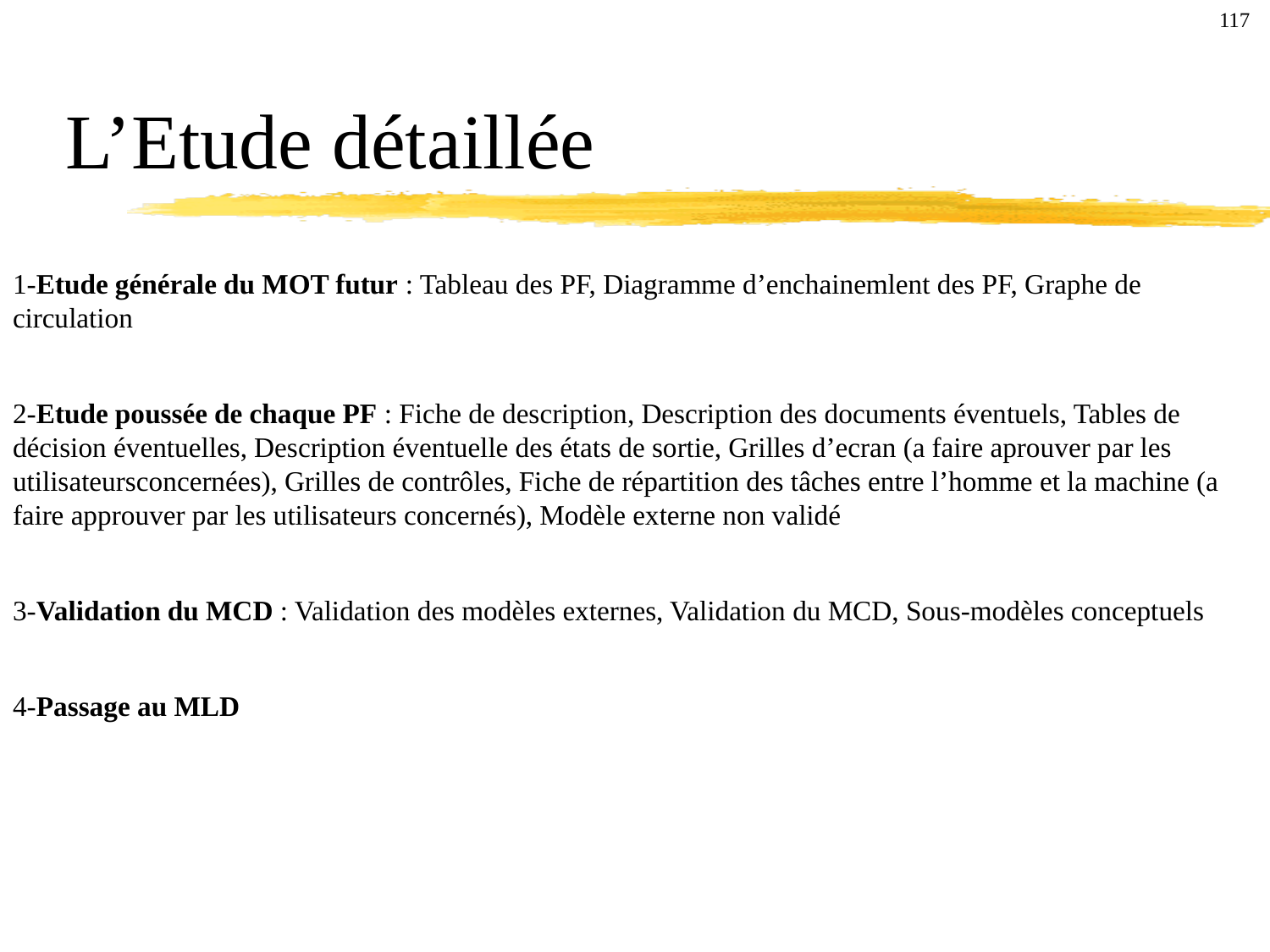

117
L’Etude détaillée

1-Etude générale du MOT futur : Tableau des PF, Diagramme d’enchainemlent des PF, Graphe de circulation

2-Etude poussée de chaque PF : Fiche de description, Description des documents éventuels, Tables de décision éventuelles, Description éventuelle des états de sortie, Grilles d’ecran (a faire aprouver par les utilisateursconcernées), Grilles de contrôles, Fiche de répartition des tâches entre l’homme et la machine (a faire approuver par les utilisateurs concernés), Modèle externe non validé

3-Validation du MCD : Validation des modèles externes, Validation du MCD, Sous-modèles conceptuels

4-Passage au MLD